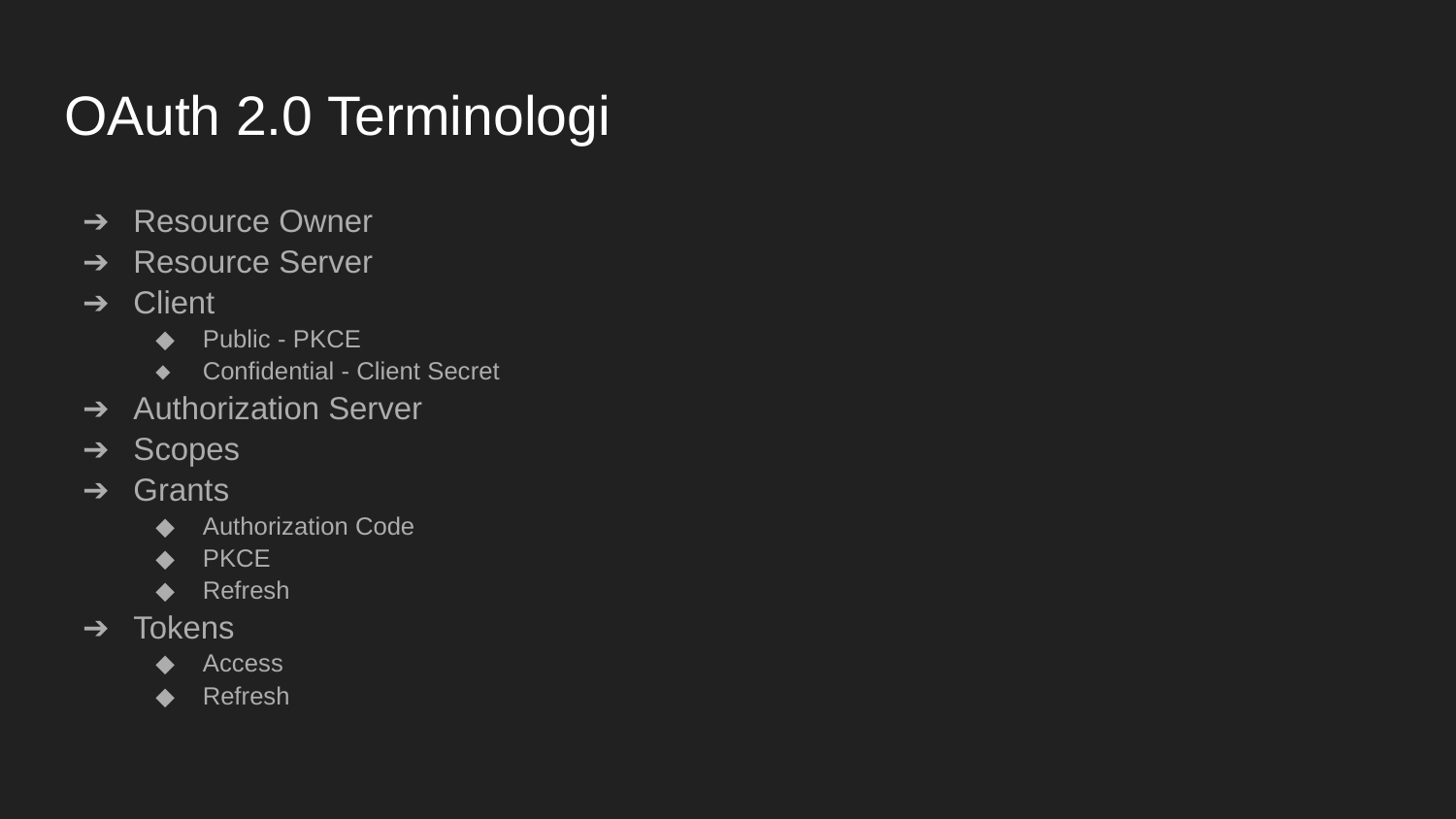

# OAuth 2.0 Terminologi
Resource Owner
Resource Server
Client
Public - PKCE
Confidential - Client Secret
Authorization Server
Scopes
Grants
Authorization Code
PKCE
Refresh
Tokens
Access
Refresh